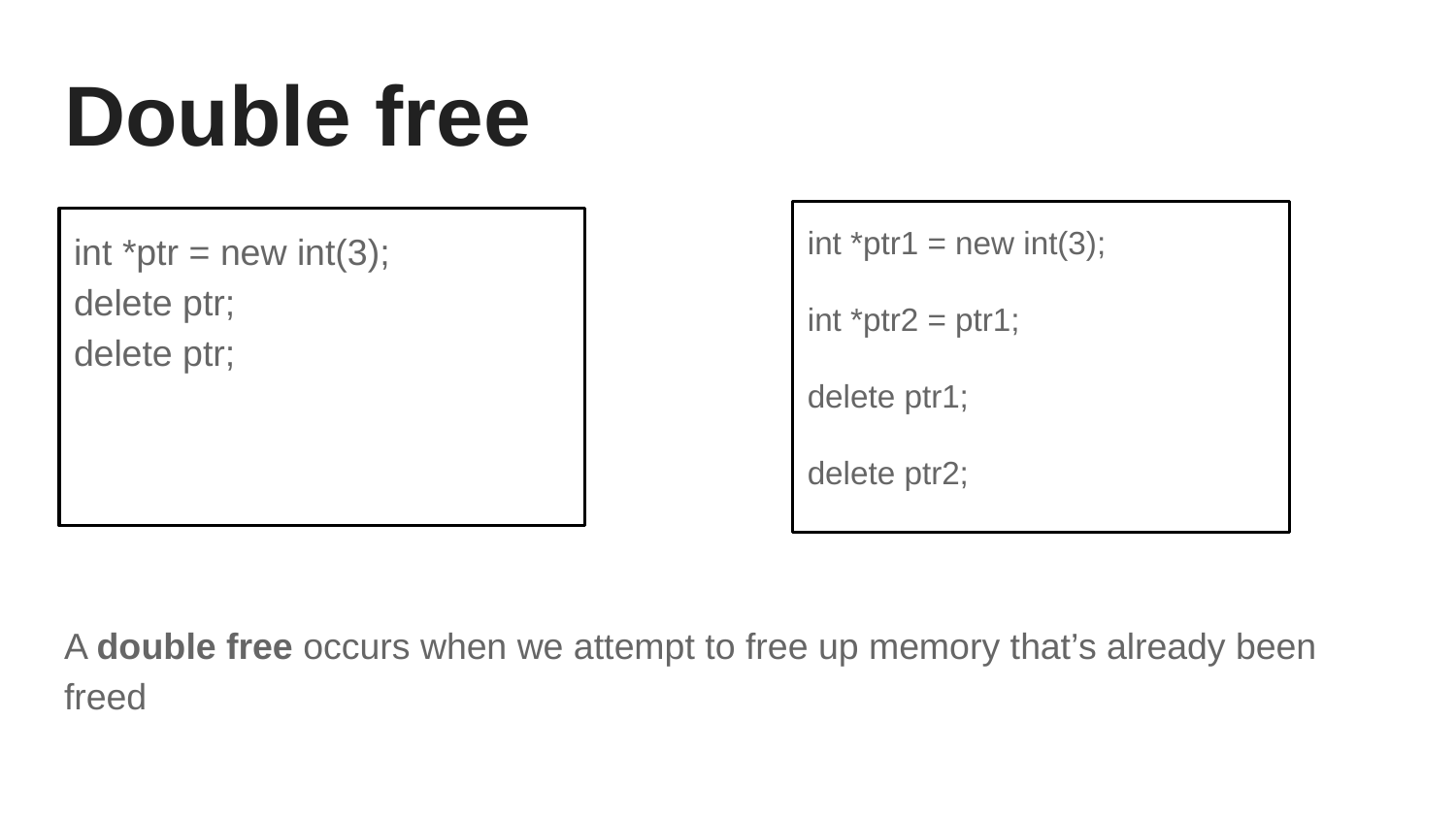

# Double free

A double free occurs when we attempt to free up memory that’s already been freed
int *ptr1 = new int(3);
int *ptr2 = ptr1;
delete ptr1;
delete ptr2;
int *ptr = new int(3);
delete ptr;
delete ptr;